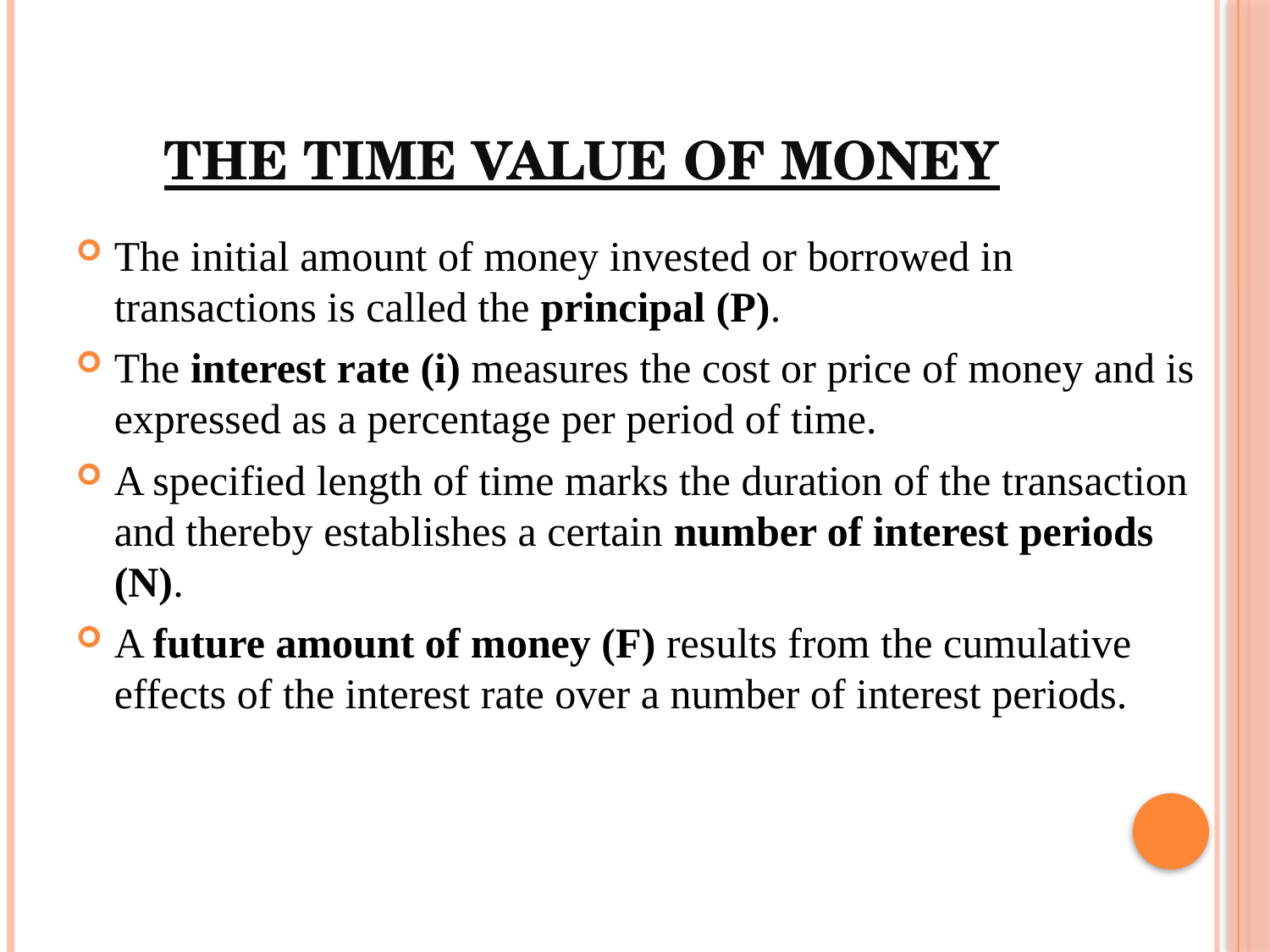

# The Time Value of Money
The initial amount of money invested or borrowed in transactions is called the principal (P).
The interest rate (i) measures the cost or price of money and is expressed as a percentage per period of time.
A specified length of time marks the duration of the transaction and thereby establishes a certain number of interest periods (N).
A future amount of money (F) results from the cumulative effects of the interest rate over a number of interest periods.